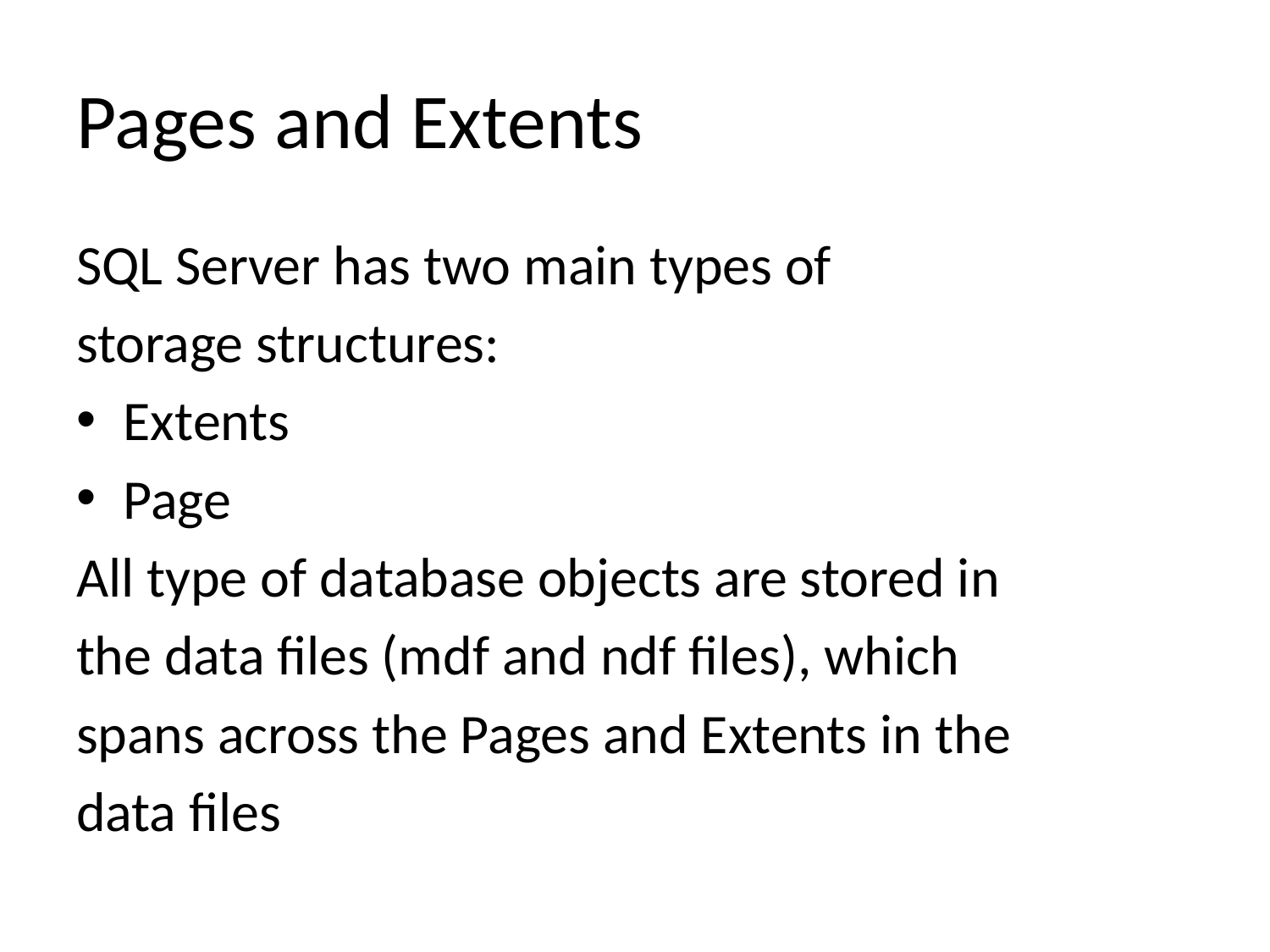

# Pages and Extents
SQL Server has two main types of
storage structures:
Extents
Page
All type of database objects are stored in
the data files (mdf and ndf files), which
spans across the Pages and Extents in the
data files